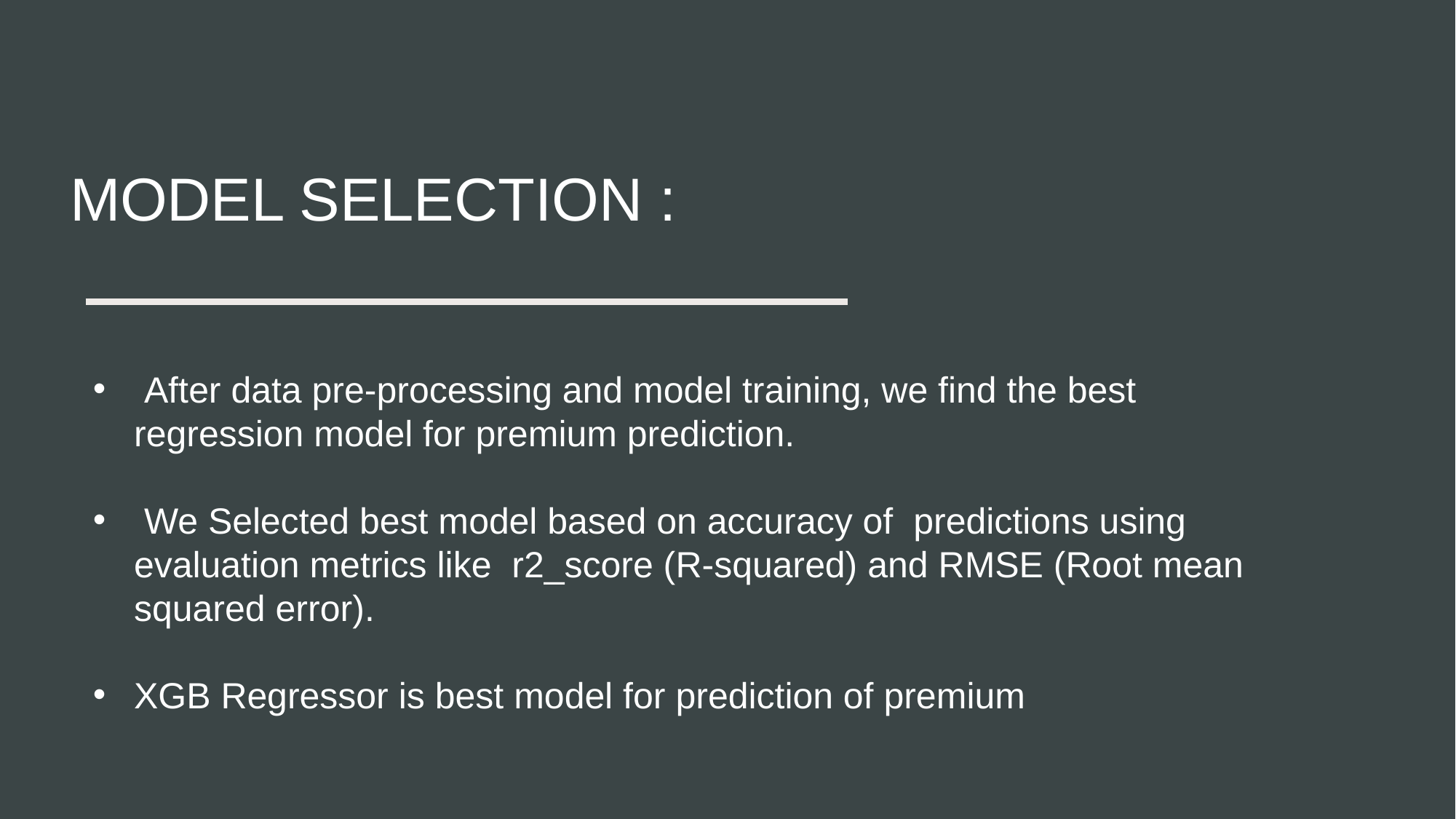

6
# Model Selection :
 After data pre-processing and model training, we find the best regression model for premium prediction.

 We Selected best model based on accuracy of  predictions using evaluation metrics like  r2_score (R-squared) and RMSE (Root mean squared error).

XGB Regressor is best model for prediction of premium